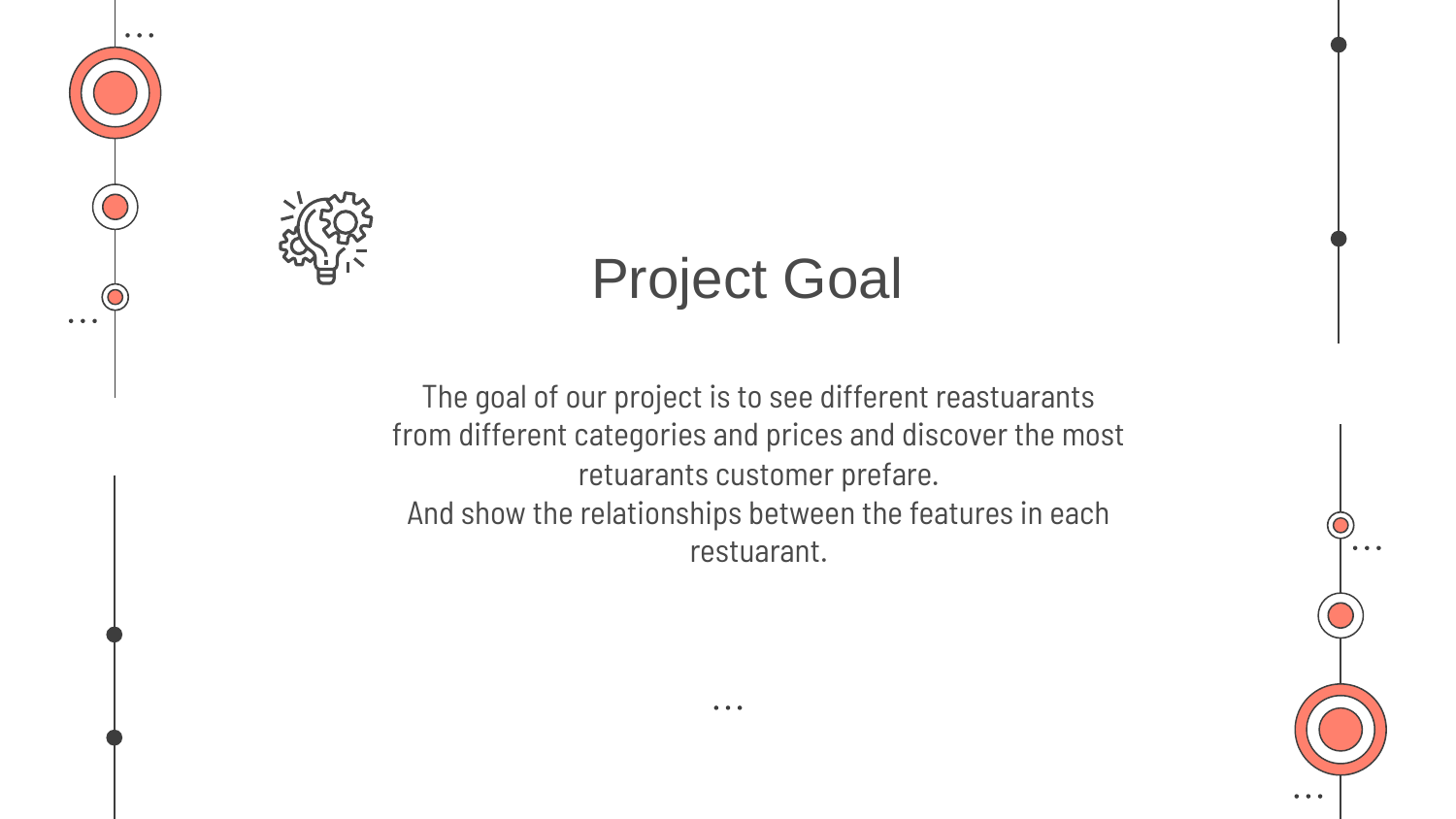

# Project Goal
The goal of our project is to see different reastuarants from different categories and prices and discover the most retuarants customer prefare.
And show the relationships between the features in each restuarant.